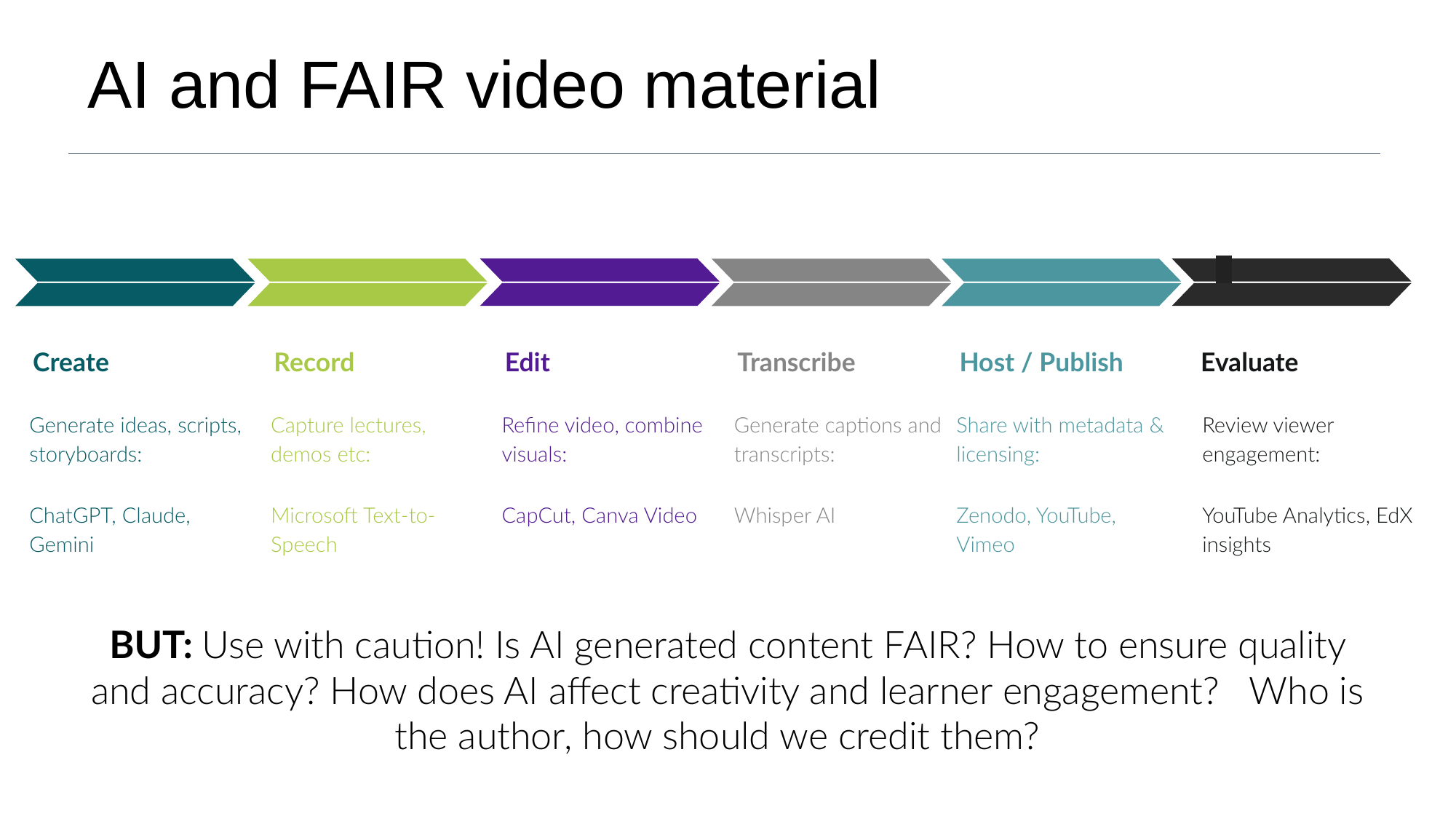

AI and FAIR video material

Edit
Refine video, combine visuals:
CapCut, Canva Video

Create
Generate ideas, scripts, storyboards:
ChatGPT, Claude, Gemini

Record
Capture lectures, demos etc:
Microsoft Text-to-Speech

Transcribe
Generate captions and transcripts:
Whisper AI

Host / Publish
Share with metadata & licensing:
Zenodo, YouTube, Vimeo

Evaluate
Review viewer engagement:
YouTube Analytics, EdX insights
BUT: Use with caution! Is AI generated content FAIR? How to ensure quality and accuracy? How does AI affect creativity and learner engagement?   Who is the author, how should we credit them?